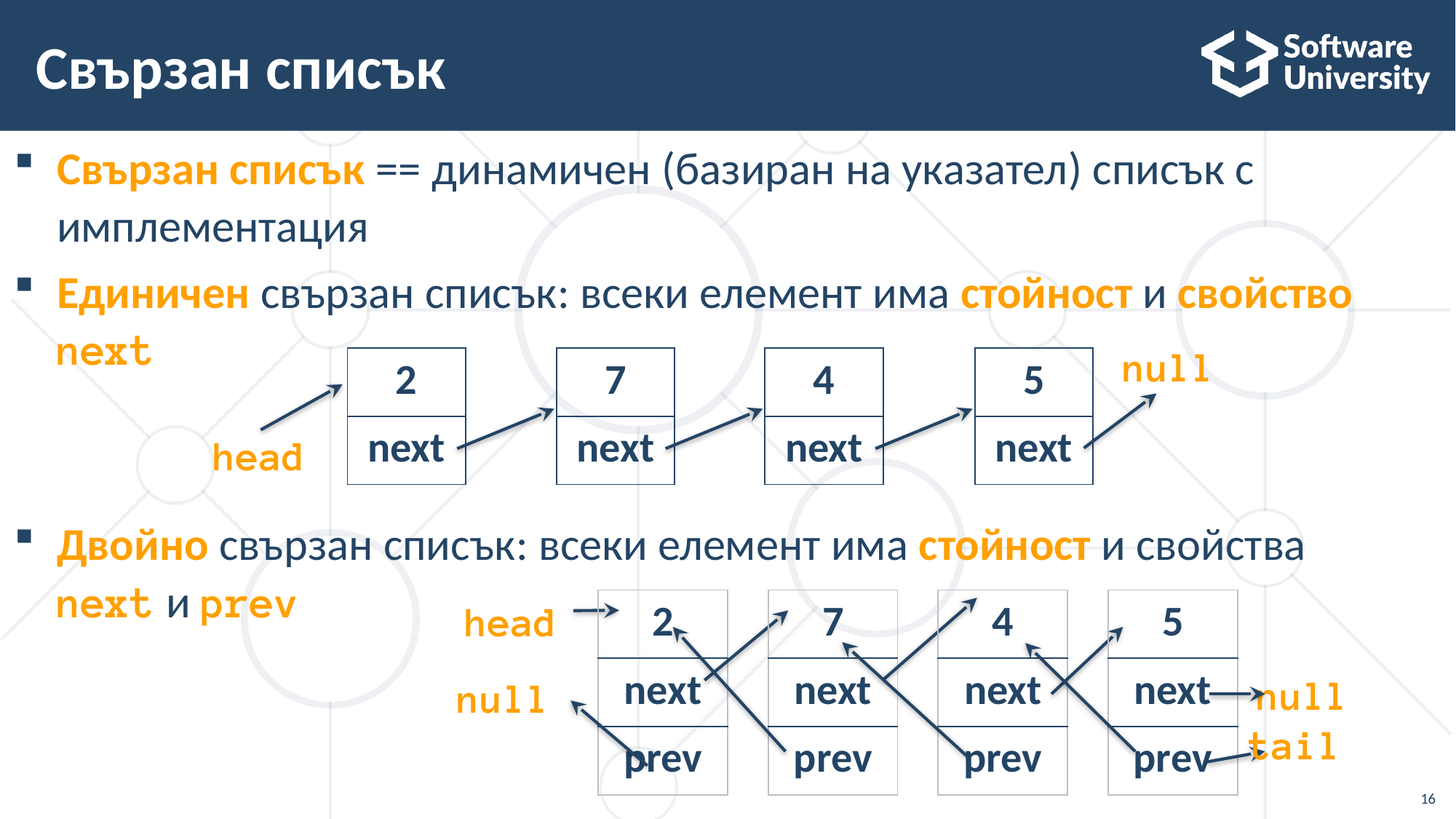

# Свързан списък
Свързан списък == динамичен (базиран на указател) списък с имплементация
Единичен свързан списък: всеки елемент има стойност и свойство next

Двойно свързан списък: всеки елемент има стойност и свойства next и prev
null
| 2 |
| --- |
| next |
| 7 |
| --- |
| next |
| 4 |
| --- |
| next |
| 5 |
| --- |
| next |

head
head
| 2 |
| --- |
| next |
| prev |
| 7 |
| --- |
| next |
| prev |
| 4 |
| --- |
| next |
| prev |
| 5 |
| --- |
| next |
| prev |

null
null

tail

16